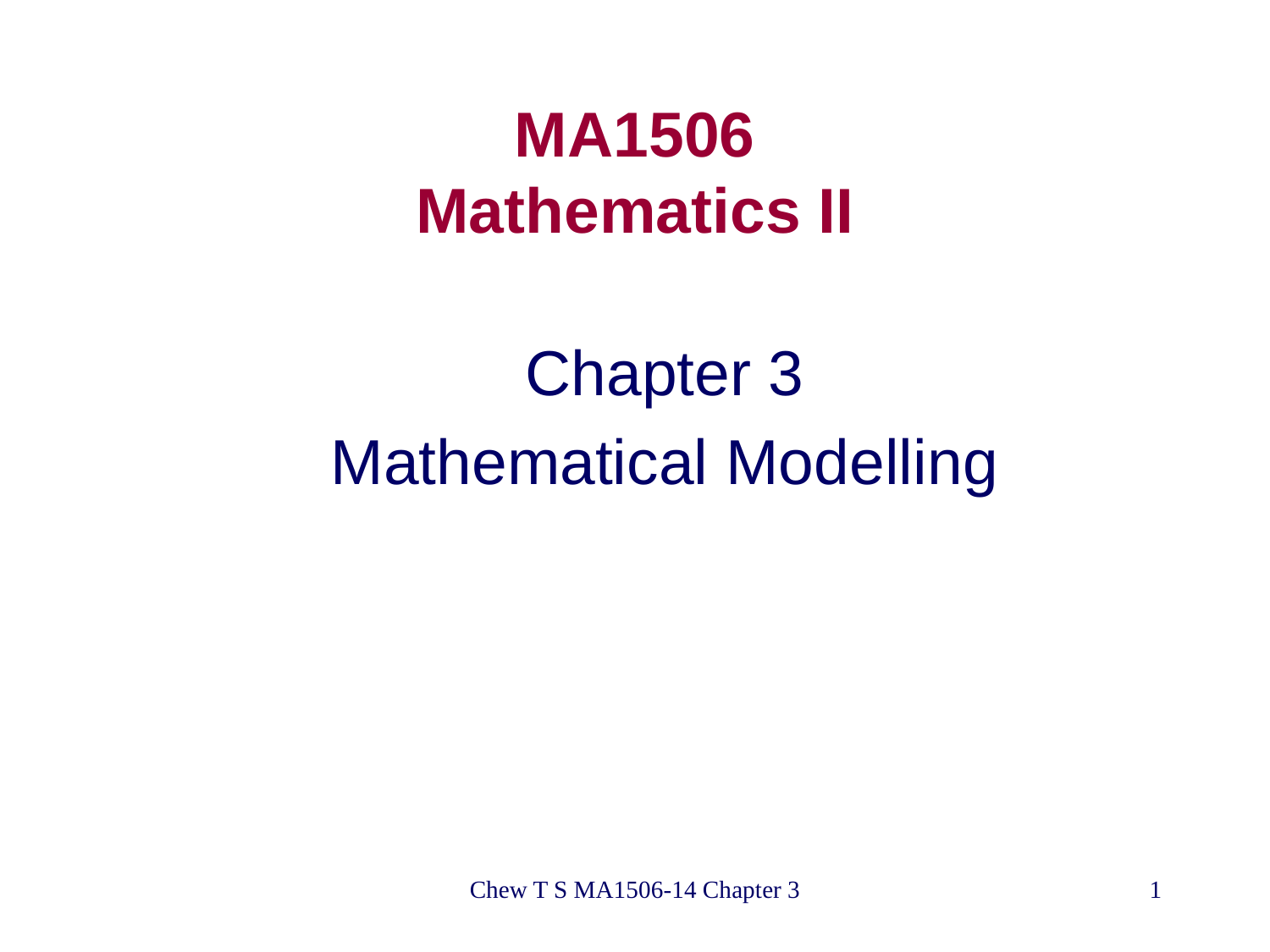

# MA1506 Mathematics II
Chapter 3
Mathematical Modelling
Chew T S MA1506-14 Chapter 3
1